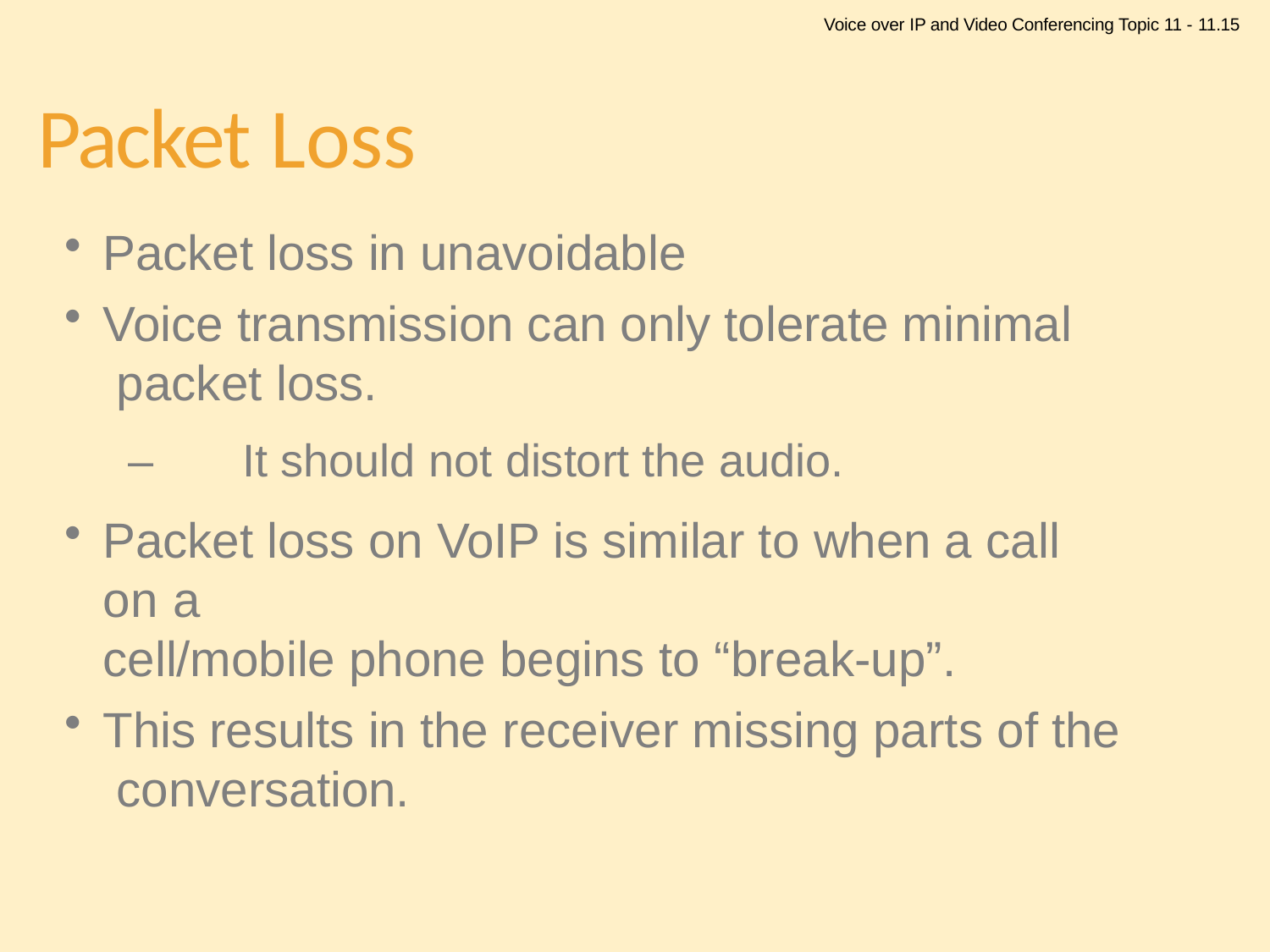

Voice over IP and Video Conferencing Topic 11 - 11.15
# Packet Loss
Packet loss in unavoidable
Voice transmission can only tolerate minimal  packet loss.
–	It should not distort the audio.
Packet loss on VoIP is similar to when a call on a
cell/mobile phone begins to “break-up”.
This results in the receiver missing parts of the  conversation.